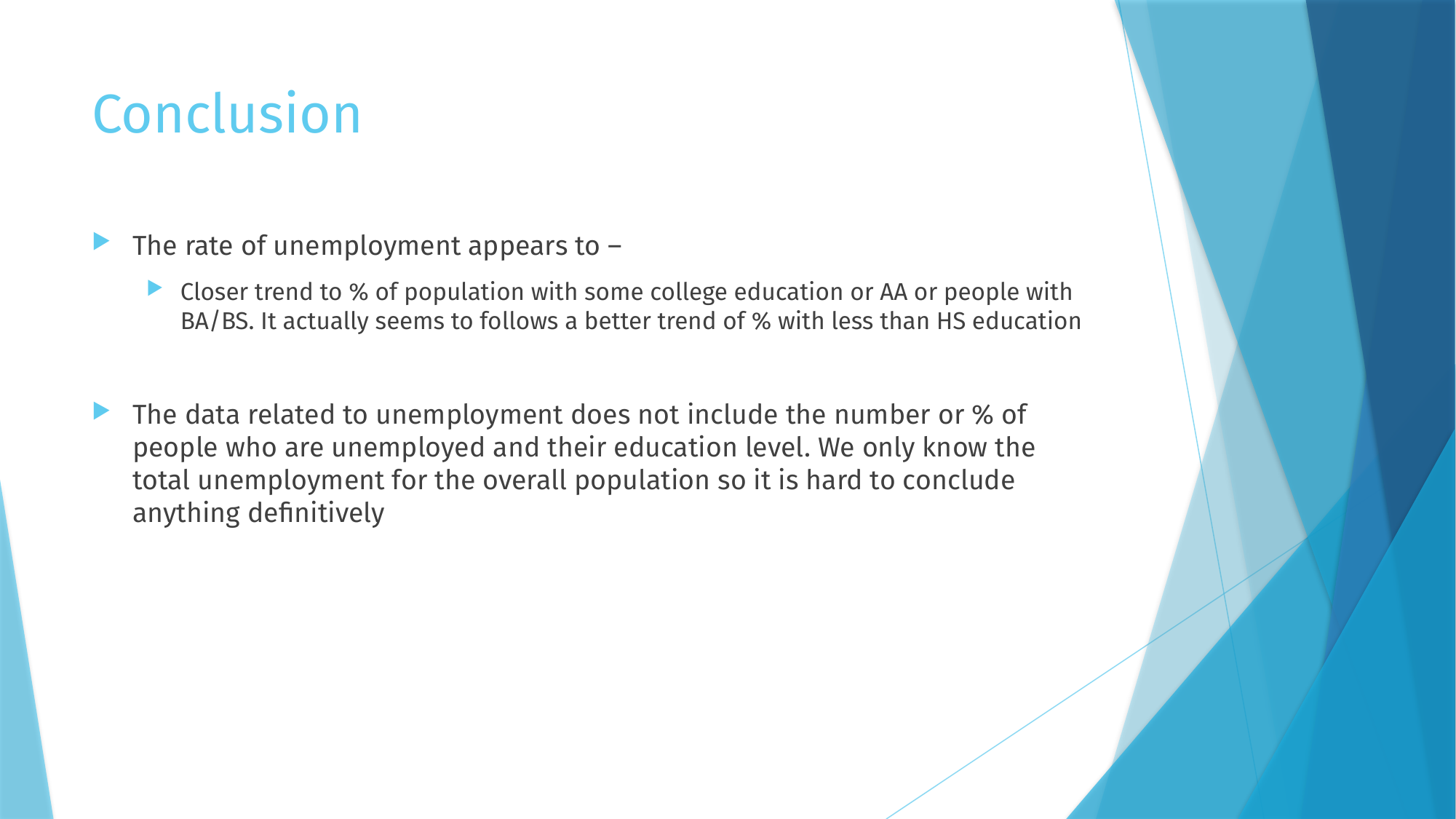

# Conclusion
The rate of unemployment appears to –
Closer trend to % of population with some college education or AA or people with BA/BS. It actually seems to follows a better trend of % with less than HS education

The data related to unemployment does not include the number or % of people who are unemployed and their education level. We only know the total unemployment for the overall population so it is hard to conclude anything definitively